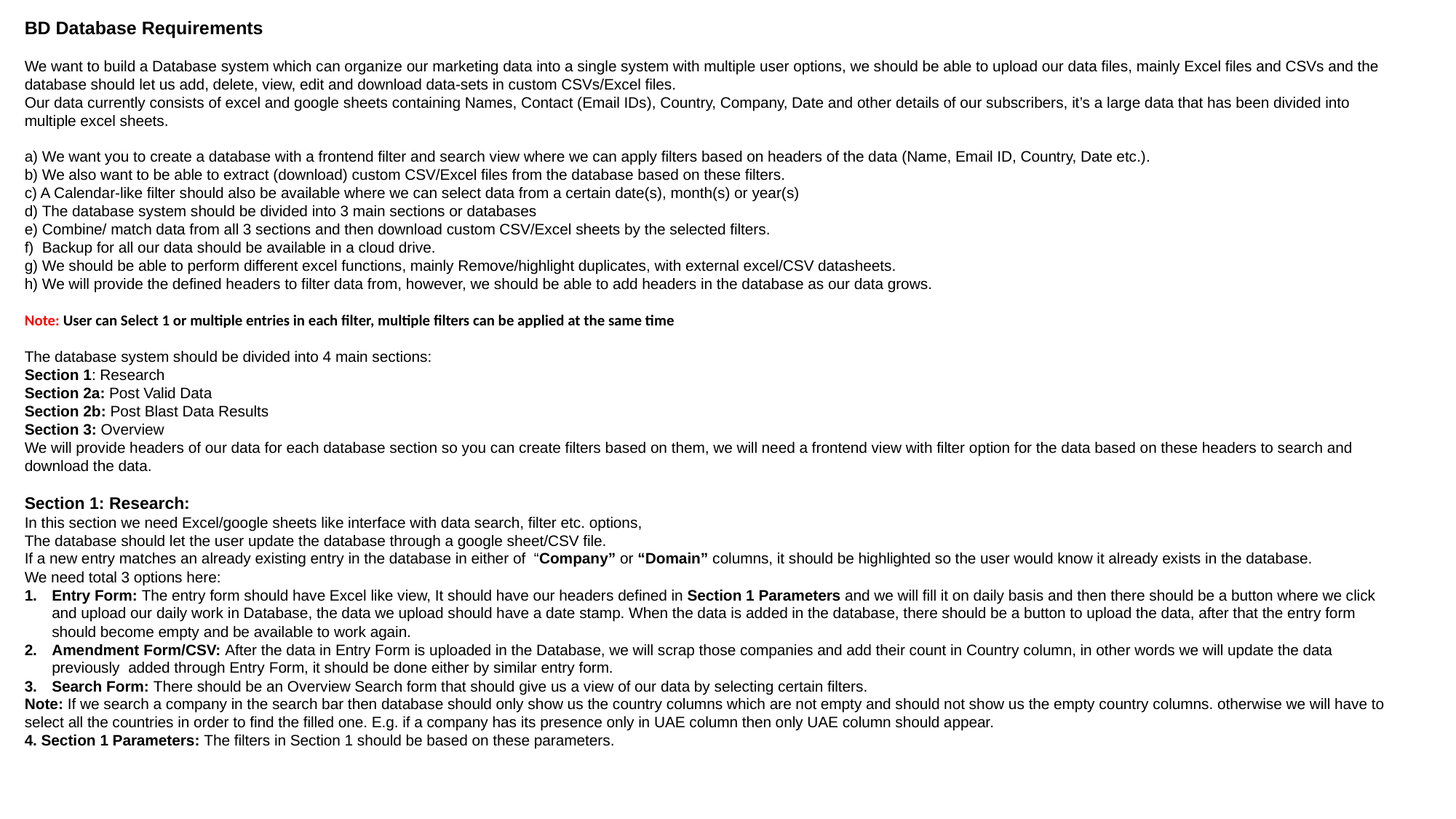

BD Database Requirements

We want to build a Database system which can organize our marketing data into a single system with multiple user options, we should be able to upload our data files, mainly Excel files and CSVs and the database should let us add, delete, view, edit and download data-sets in custom CSVs/Excel files.
Our data currently consists of excel and google sheets containing Names, Contact (Email IDs), Country, Company, Date and other details of our subscribers, it’s a large data that has been divided into multiple excel sheets.

a) We want you to create a database with a frontend filter and search view where we can apply filters based on headers of the data (Name, Email ID, Country, Date etc.).
b) We also want to be able to extract (download) custom CSV/Excel files from the database based on these filters.
c) A Calendar-like filter should also be available where we can select data from a certain date(s), month(s) or year(s)
d) The database system should be divided into 3 main sections or databases
e) Combine/ match data from all 3 sections and then download custom CSV/Excel sheets by the selected filters.
f)  Backup for all our data should be available in a cloud drive.
g) We should be able to perform different excel functions, mainly Remove/highlight duplicates, with external excel/CSV datasheets.
h) We will provide the defined headers to filter data from, however, we should be able to add headers in the database as our data grows.

Note: User can Select 1 or multiple entries in each filter, multiple filters can be applied at the same time
The database system should be divided into 4 main sections:
Section 1: Research
Section 2a: Post Valid Data
Section 2b: Post Blast Data Results
Section 3: Overview
We will provide headers of our data for each database section so you can create filters based on them, we will need a frontend view with filter option for the data based on these headers to search and download the data.

Section 1: Research:
In this section we need Excel/google sheets like interface with data search, filter etc. options,
The database should let the user update the database through a google sheet/CSV file.
If a new entry matches an already existing entry in the database in either of  “Company” or “Domain” columns, it should be highlighted so the user would know it already exists in the database.
We need total 3 options here:
Entry Form: The entry form should have Excel like view, It should have our headers defined in Section 1 Parameters and we will fill it on daily basis and then there should be a button where we click and upload our daily work in Database, the data we upload should have a date stamp. When the data is added in the database, there should be a button to upload the data, after that the entry form should become empty and be available to work again.
Amendment Form/CSV: After the data in Entry Form is uploaded in the Database, we will scrap those companies and add their count in Country column, in other words we will update the data previously  added through Entry Form, it should be done either by similar entry form.
Search Form: There should be an Overview Search form that should give us a view of our data by selecting certain filters.
Note: If we search a company in the search bar then database should only show us the country columns which are not empty and should not show us the empty country columns. otherwise we will have to select all the countries in order to find the filled one. E.g. if a company has its presence only in UAE column then only UAE column should appear.
4. Section 1 Parameters: The filters in Section 1 should be based on these parameters.